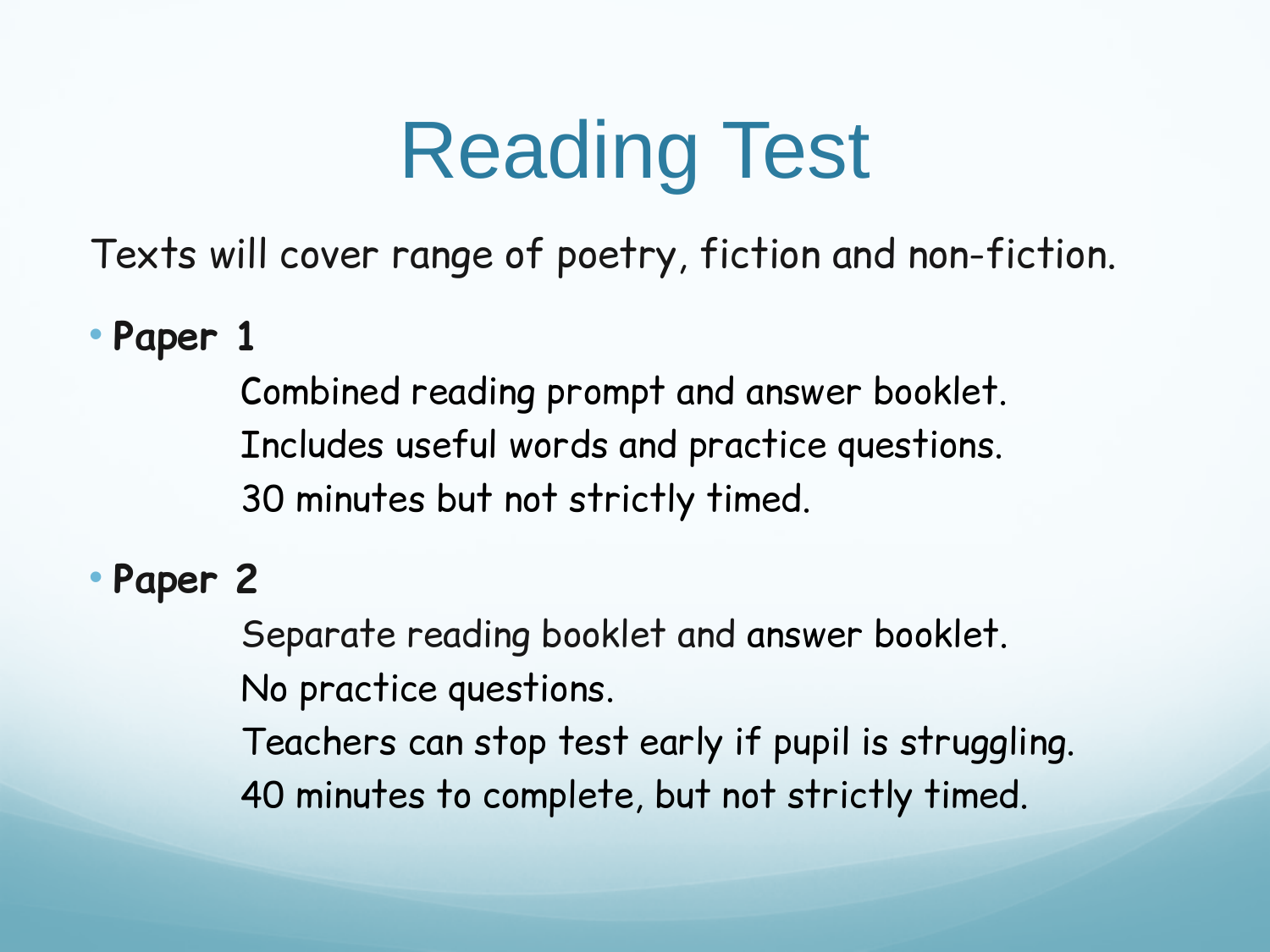

# Reading Test
Texts will cover range of poetry, fiction and non-fiction.
Paper 1
	Combined reading prompt and answer booklet.
	Includes useful words and practice questions.
	30 minutes but not strictly timed.
Paper 2
	Separate reading booklet and answer booklet.
	No practice questions.
	Teachers can stop test early if pupil is struggling.
	40 minutes to complete, but not strictly timed.